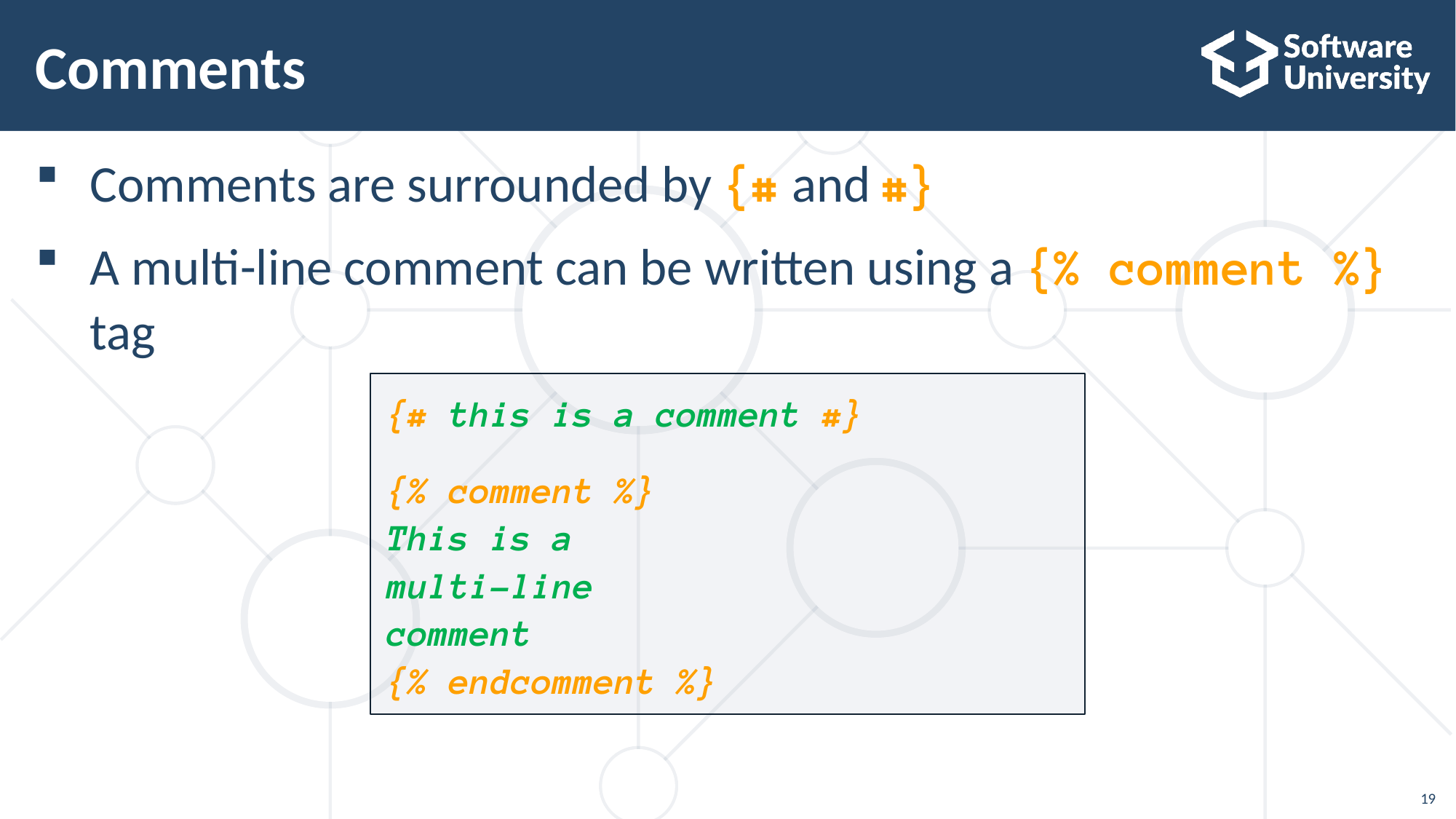

# Comments
Comments are surrounded by {# and #}
A multi-line comment can be written using a {% comment %} tag
{# this is a comment #}

{% comment %}
This is a
multi-line
comment
{% endcomment %}
19